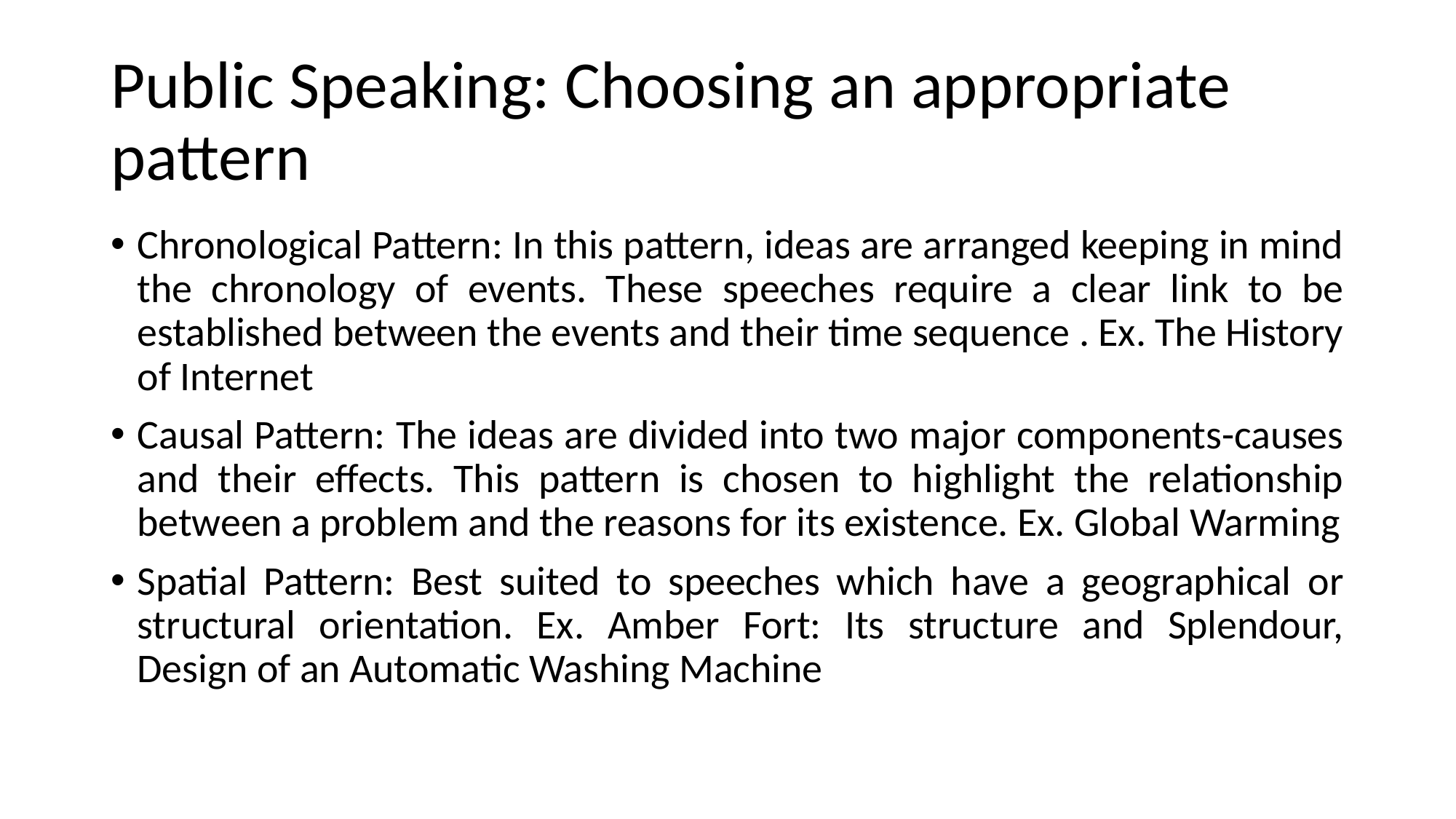

# Public Speaking: Choosing an appropriate pattern
Chronological Pattern: In this pattern, ideas are arranged keeping in mind the chronology of events. These speeches require a clear link to be established between the events and their time sequence . Ex. The History of Internet
Causal Pattern: The ideas are divided into two major components-causes and their effects. This pattern is chosen to highlight the relationship between a problem and the reasons for its existence. Ex. Global Warming
Spatial Pattern: Best suited to speeches which have a geographical or structural orientation. Ex. Amber Fort: Its structure and Splendour, Design of an Automatic Washing Machine